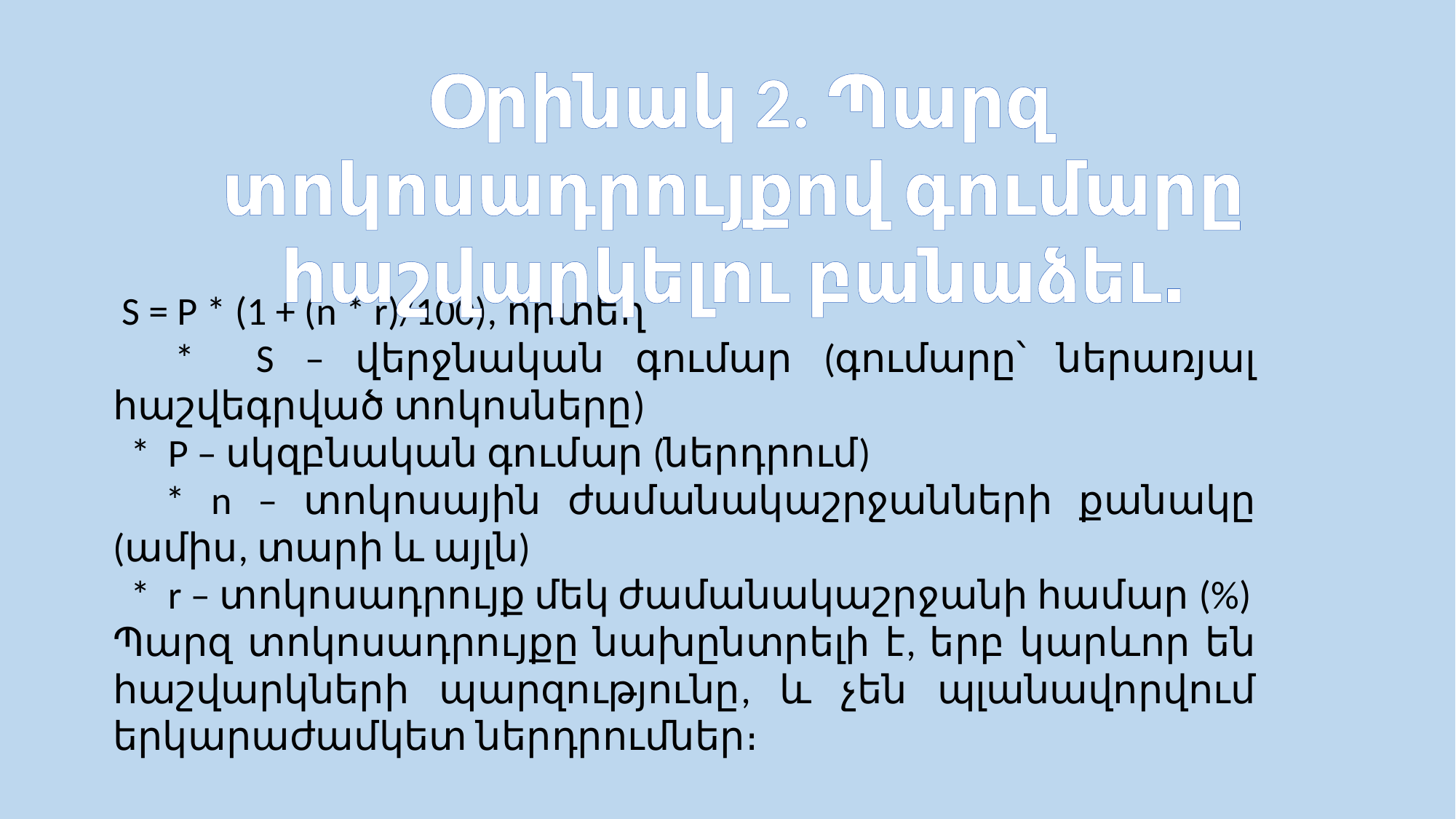

Օրինակ 2. Պարզ տոկոսադրույքով գումարը հաշվարկելու բանաձեւ․
 S = P * (1 + (n * r)/100), որտեղ
  *  S – վերջնական գումար (գումարը՝ ներառյալ հաշվեգրված տոկոսները)
  *  P – սկզբնական գումար (ներդրում)
  * n – տոկոսային ժամանակաշրջանների քանակը (ամիս, տարի և այլն)
  *  r – տոկոսադրույք մեկ ժամանակաշրջանի համար (%)
Պարզ տոկոսադրույքը նախընտրելի է, երբ կարևոր են հաշվարկների պարզությունը, և չեն պլանավորվում երկարաժամկետ ներդրումներ։